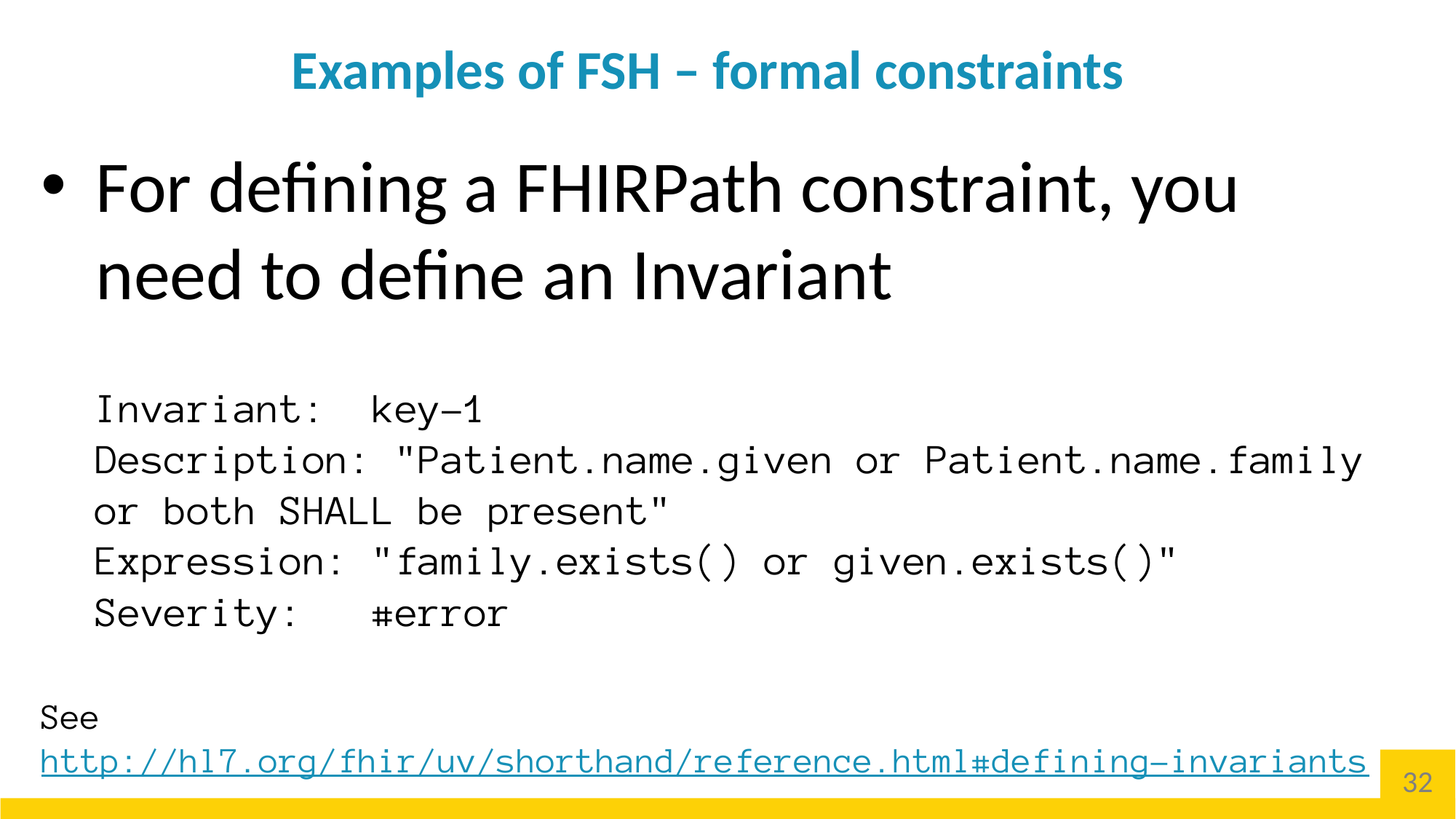

# Examples of FSH – formal constraints
For defining a FHIRPath constraint, you need to define an Invariant
Invariant:  key-1
Description: "Patient.name.given or Patient.name.family or both SHALL be present"
Expression: "family.exists() or given.exists()"
Severity:   #error

See http://hl7.org/fhir/uv/shorthand/reference.html#defining-invariants